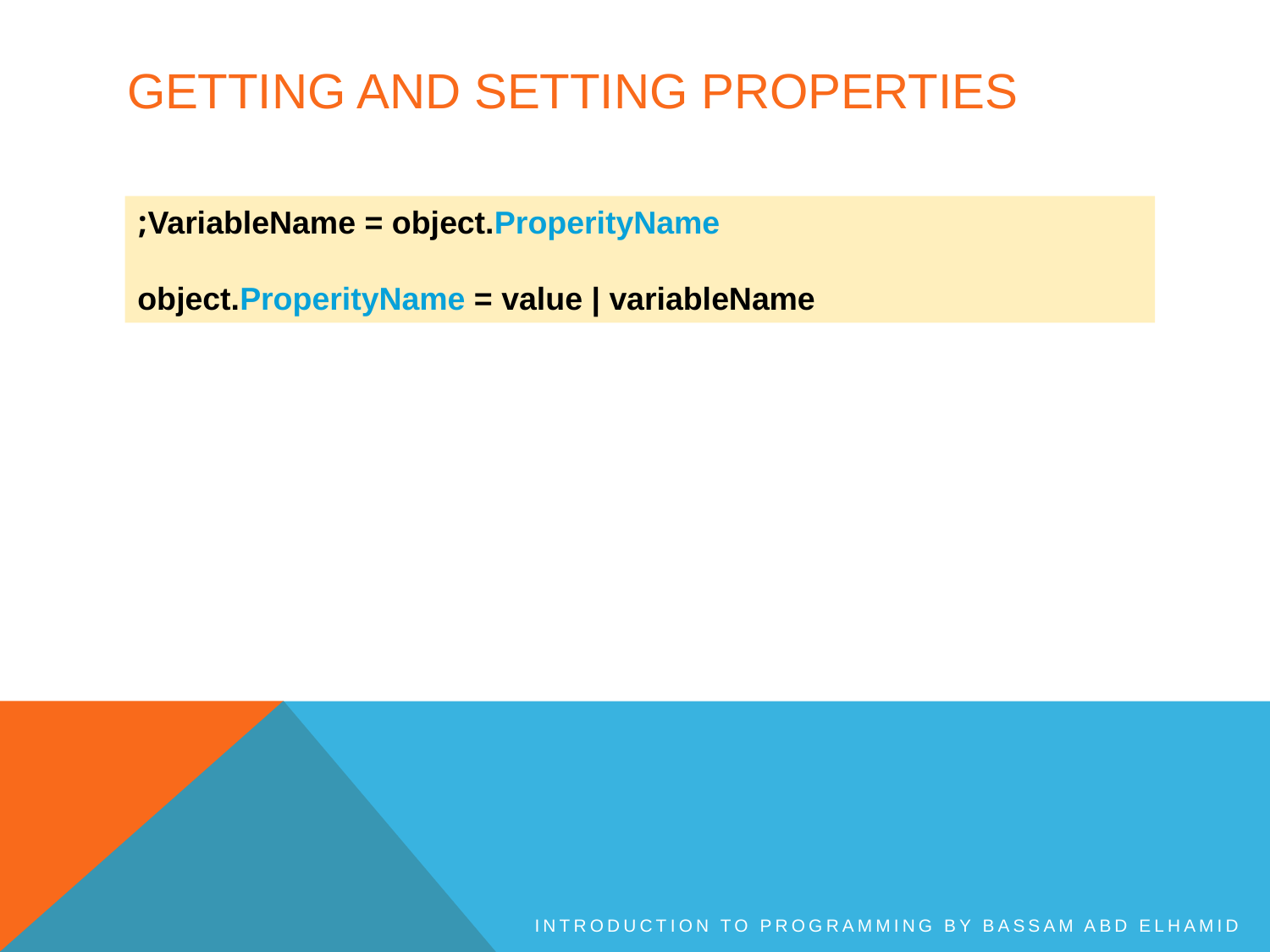

# Getting and setting properties
VariableName = object.ProperityName;

object.ProperityName = value | variableName
Introduction to Programming By Bassam Abd Elhamid